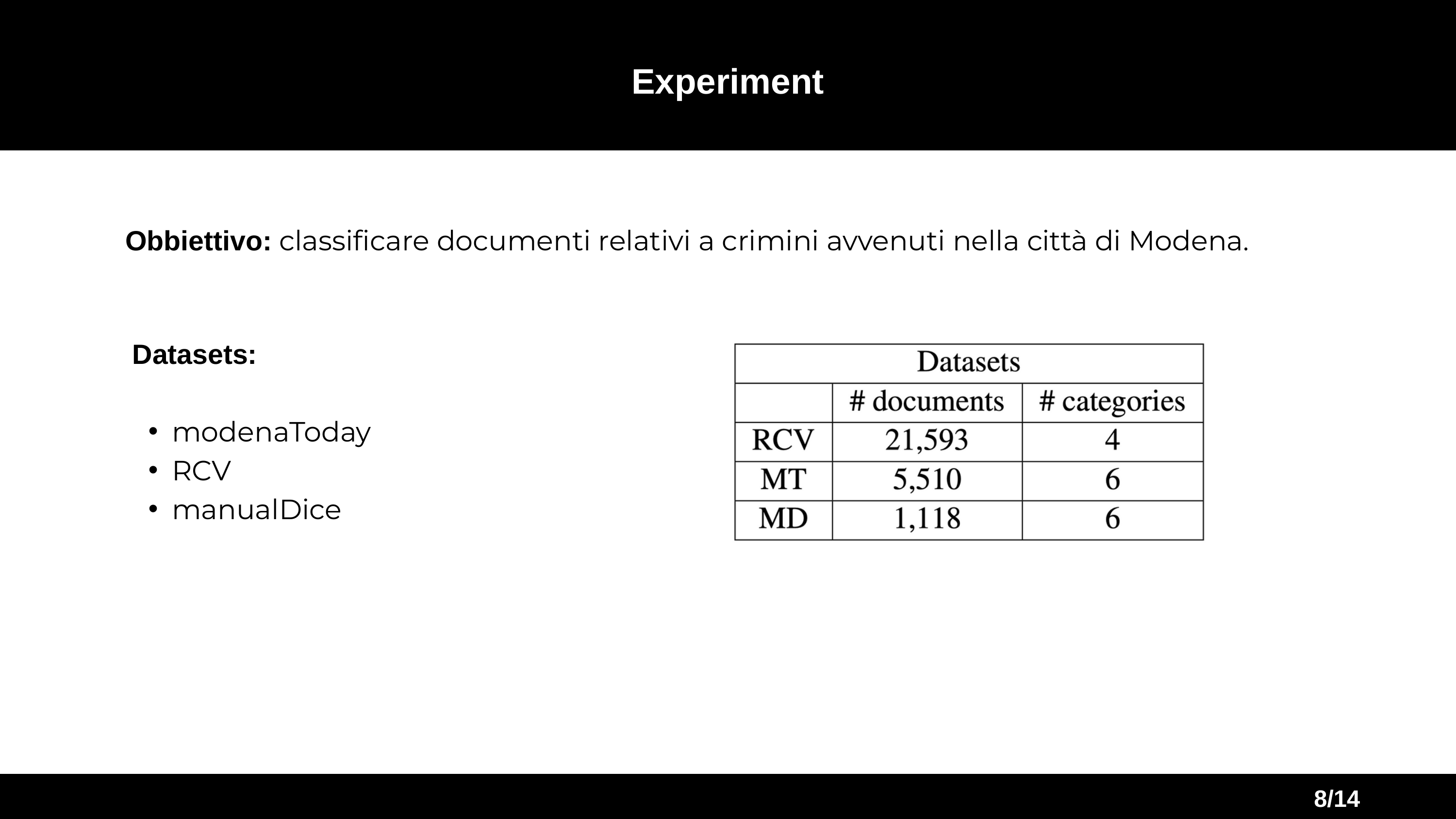

ININ
Experiment

ININ

Obbiettivo: classificare documenti relativi a crimini avvenuti nella città di Modena.
 Datasets:

modenaToday
RCV
manualDice

8/14